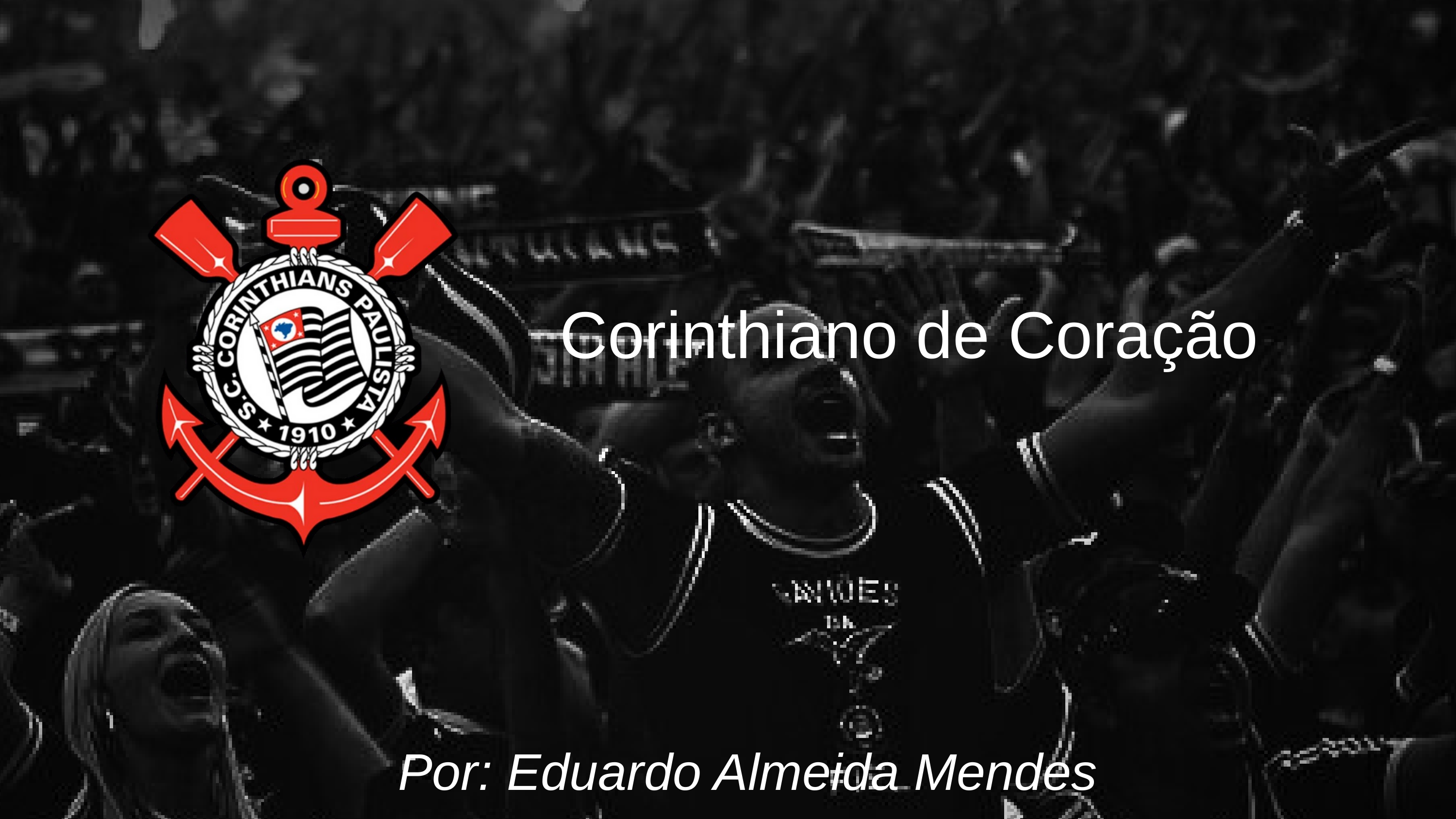

Corinthiano de Coração
Por: Eduardo Almeida Mendes